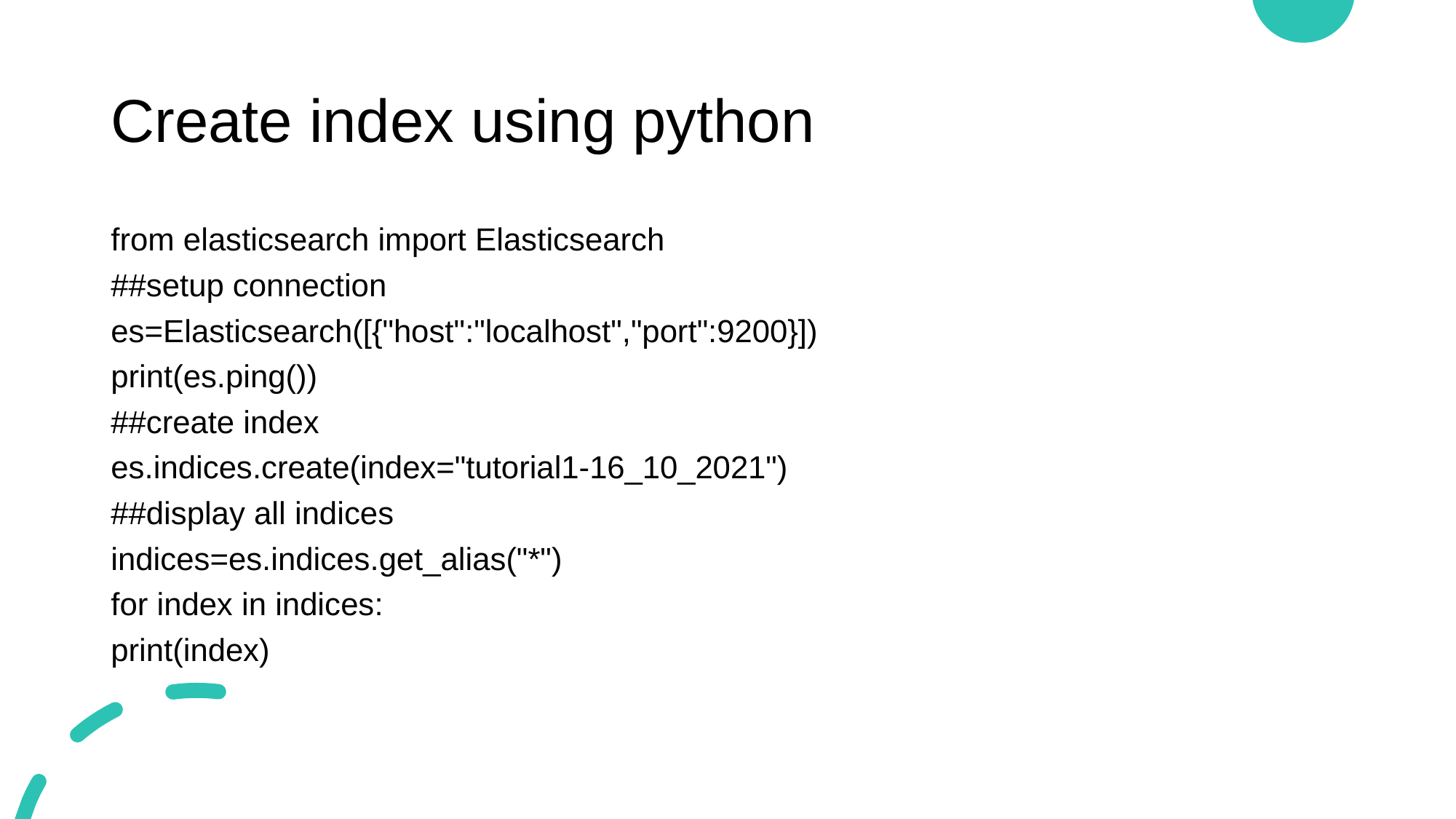

# Create index using python
from elasticsearch import Elasticsearch
##setup connection
es=Elasticsearch([{"host":"localhost","port":9200}])
print(es.ping())
##create index
es.indices.create(index="tutorial1-16_10_2021")
##display all indices
indices=es.indices.get_alias("*")
for index in indices:
print(index)